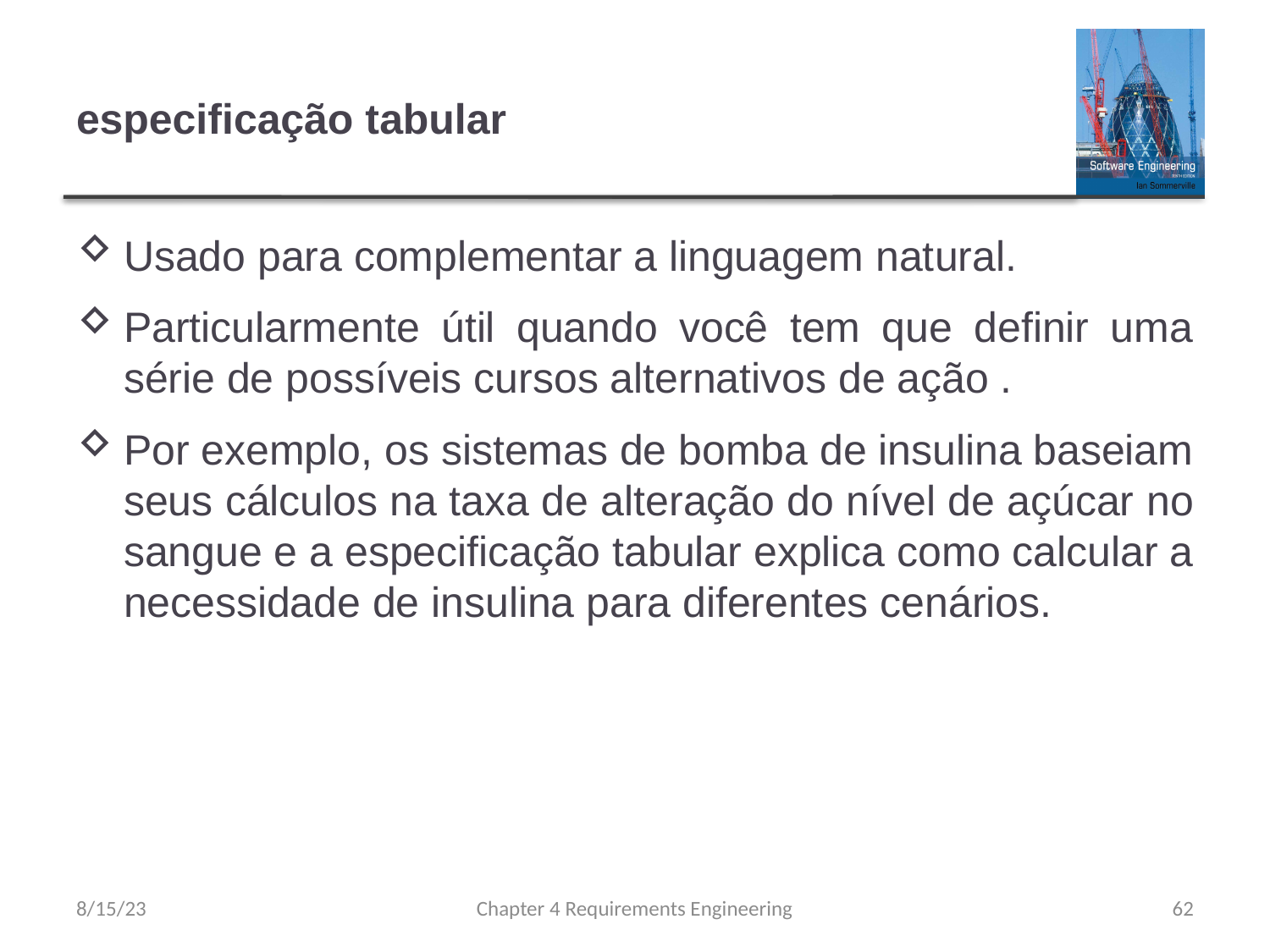

# especificação tabular
Usado para complementar a linguagem natural.
Particularmente útil quando você tem que definir uma série de possíveis cursos alternativos de ação .
Por exemplo, os sistemas de bomba de insulina baseiam seus cálculos na taxa de alteração do nível de açúcar no sangue e a especificação tabular explica como calcular a necessidade de insulina para diferentes cenários.
8/15/23
Chapter 4 Requirements Engineering
62